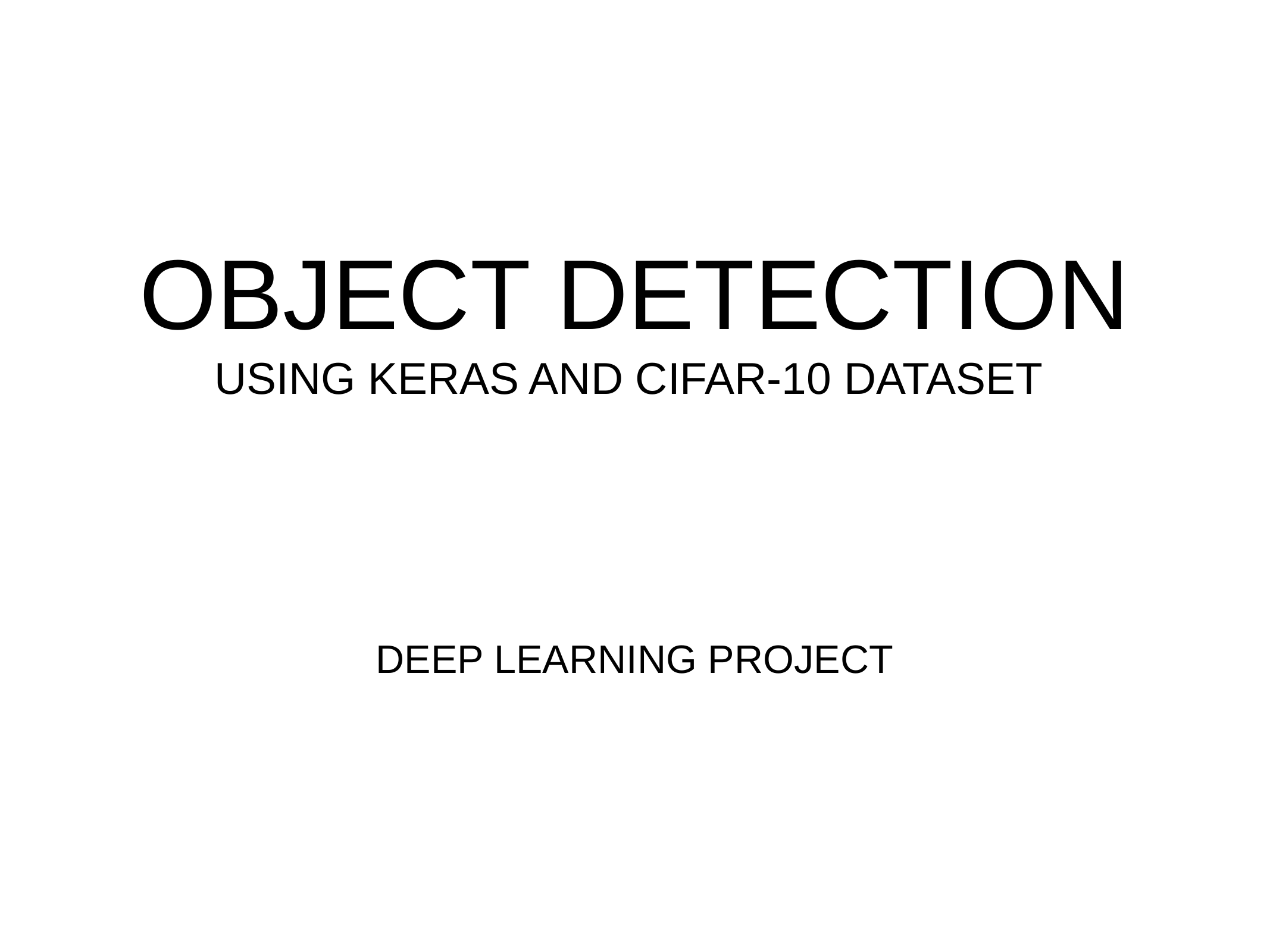

# OBJECT DETECTION
USING KERAS AND CIFAR-10 DATASET
DEEP LEARNING PROJECT